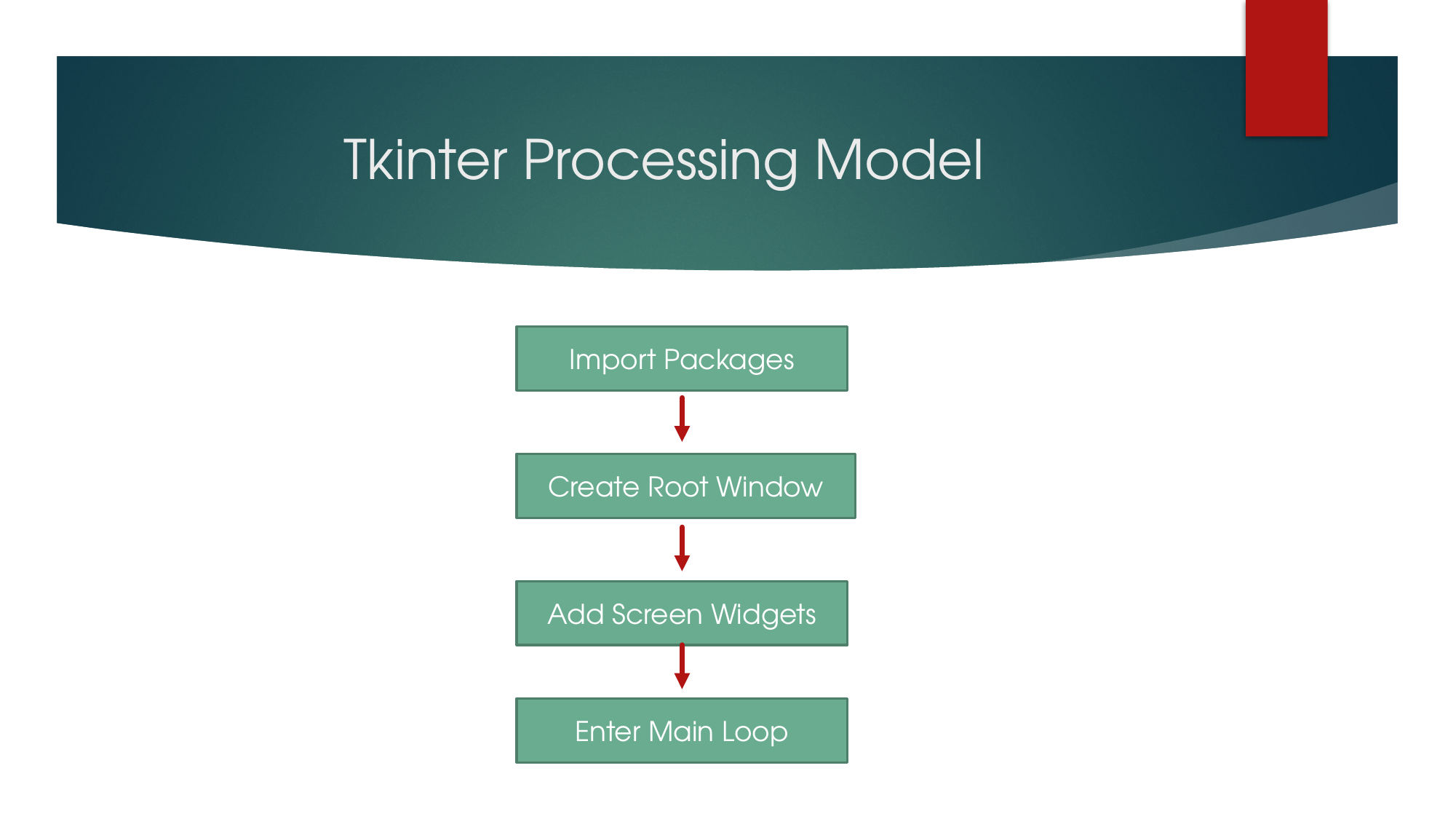

# Tkinter Processing Model
Import Packages
Create Root Window
Add Screen Widgets
Enter Main Loop